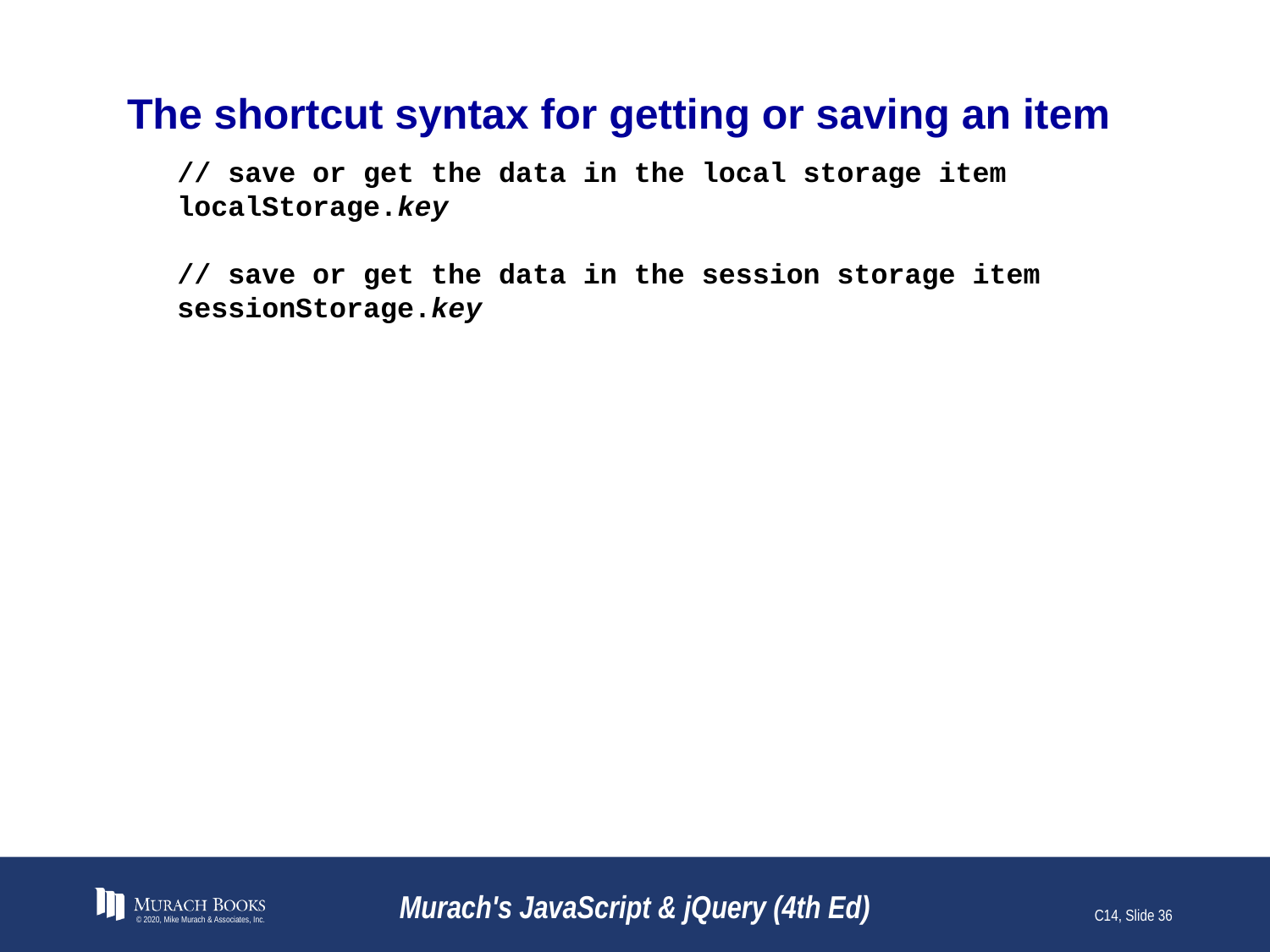

# The shortcut syntax for getting or saving an item
// save or get the data in the local storage item
localStorage.key

// save or get the data in the session storage item
sessionStorage.key

© 2020, Mike Murach & Associates, Inc.
Murach's JavaScript & jQuery (4th Ed)

C14, Slide 36